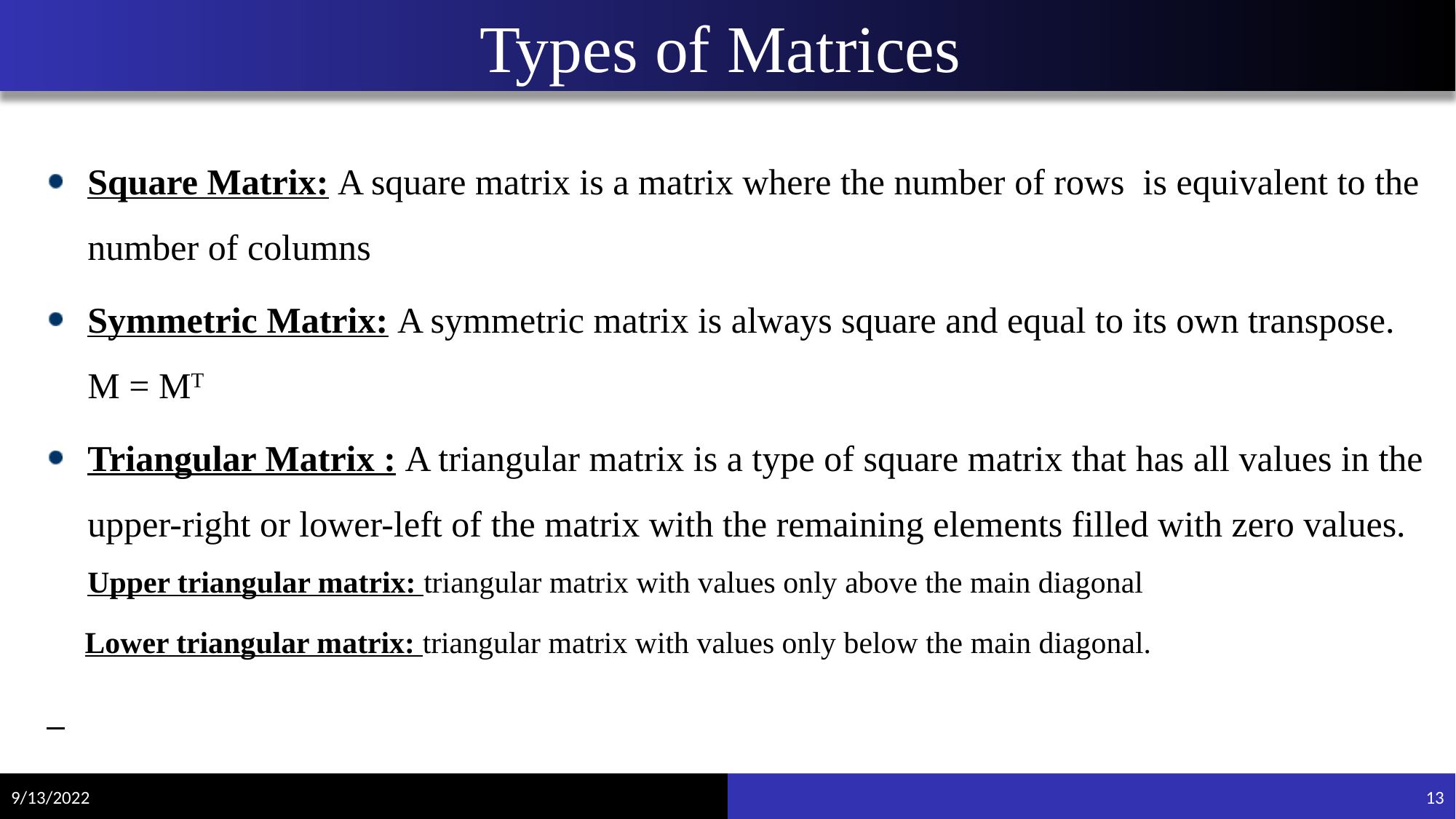

# Types of Matrices
Square Matrix: A square matrix is a matrix where the number of rows  is equivalent to the number of columns
Symmetric Matrix: A symmetric matrix is always square and equal to its own transpose.      M = MT
Triangular Matrix : A triangular matrix is a type of square matrix that has all values in the upper-right or lower-left of the matrix with the remaining elements filled with zero values. Upper triangular matrix: triangular matrix with values only above the main diagonal
     Lower triangular matrix: triangular matrix with values only below the main diagonal.

9/13/2022
13